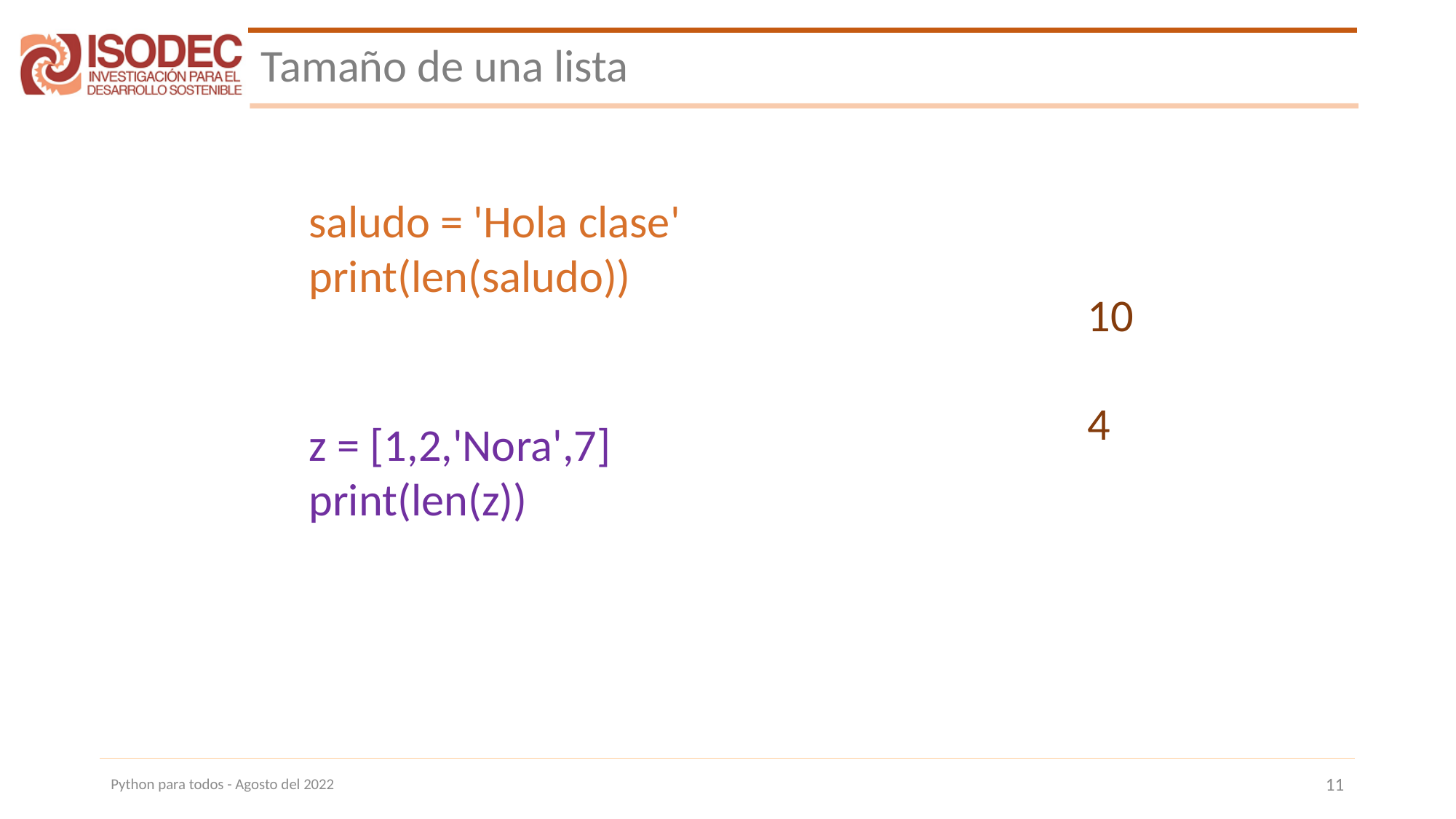

# Tamaño de una lista
saludo = 'Hola clase'
print(len(saludo))
10

4
z = [1,2,'Nora',7]
print(len(z))
Python para todos - Agosto del 2022
11